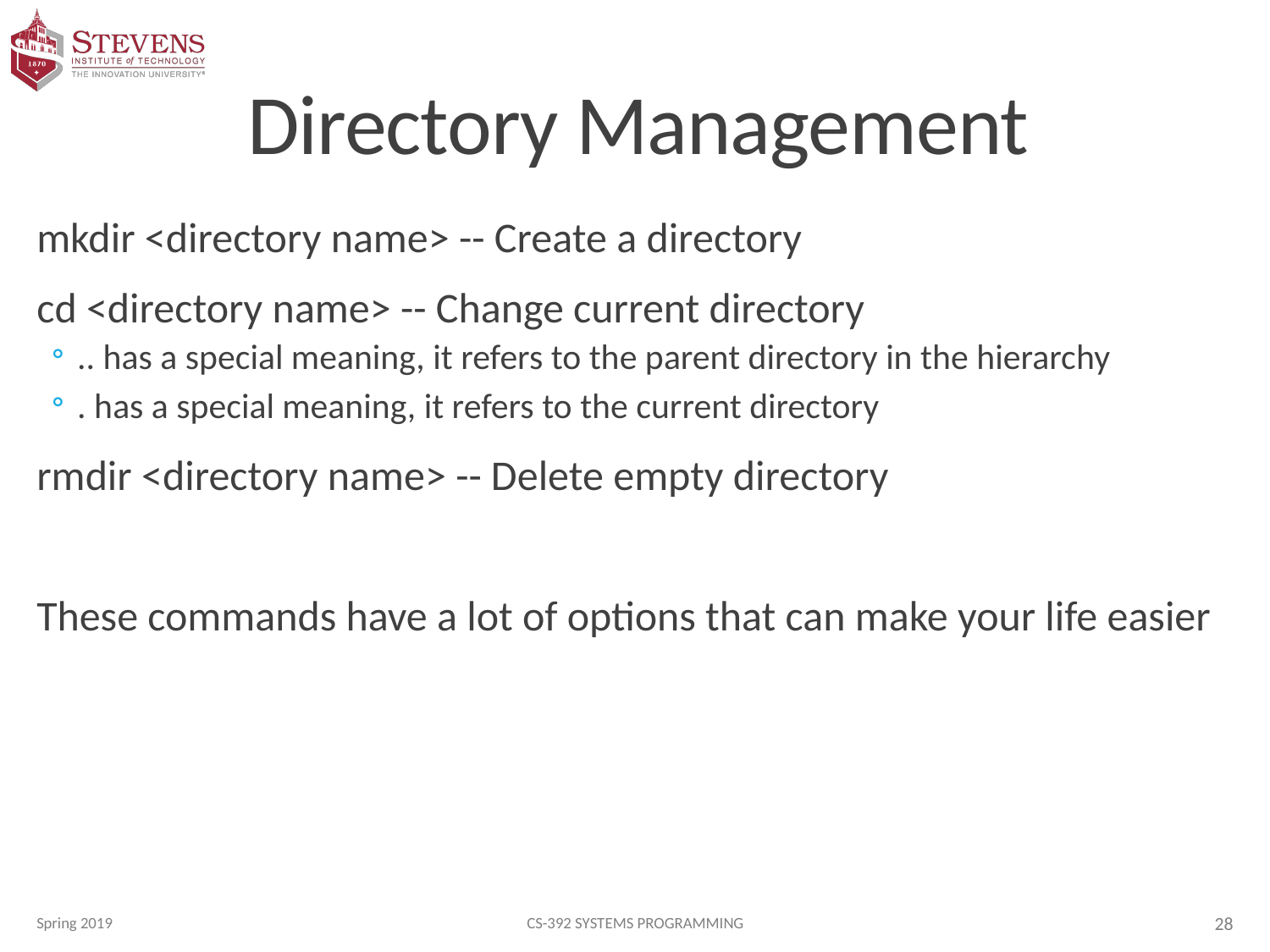

# Directory Management
mkdir <directory name> -- Create a directory
cd <directory name> -- Change current directory
.. has a special meaning, it refers to the parent directory in the hierarchy
. has a special meaning, it refers to the current directory
rmdir <directory name> -- Delete empty directory

These commands have a lot of options that can make your life easier

Spring 2019
CS-392 Systems Programming
28